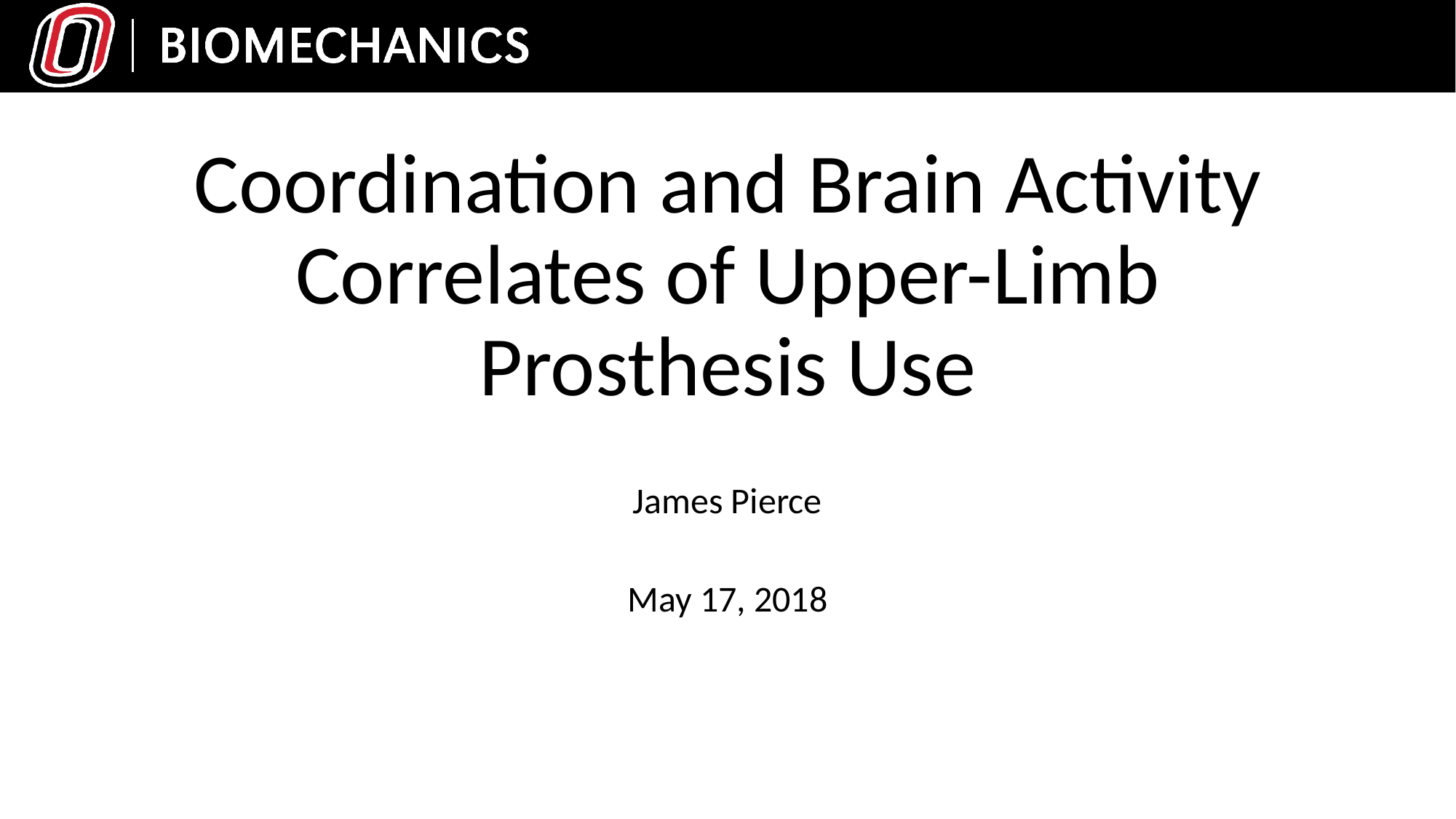

# Coordination and Brain Activity Correlates of Upper-Limb Prosthesis Use
James Pierce
May 17, 2018